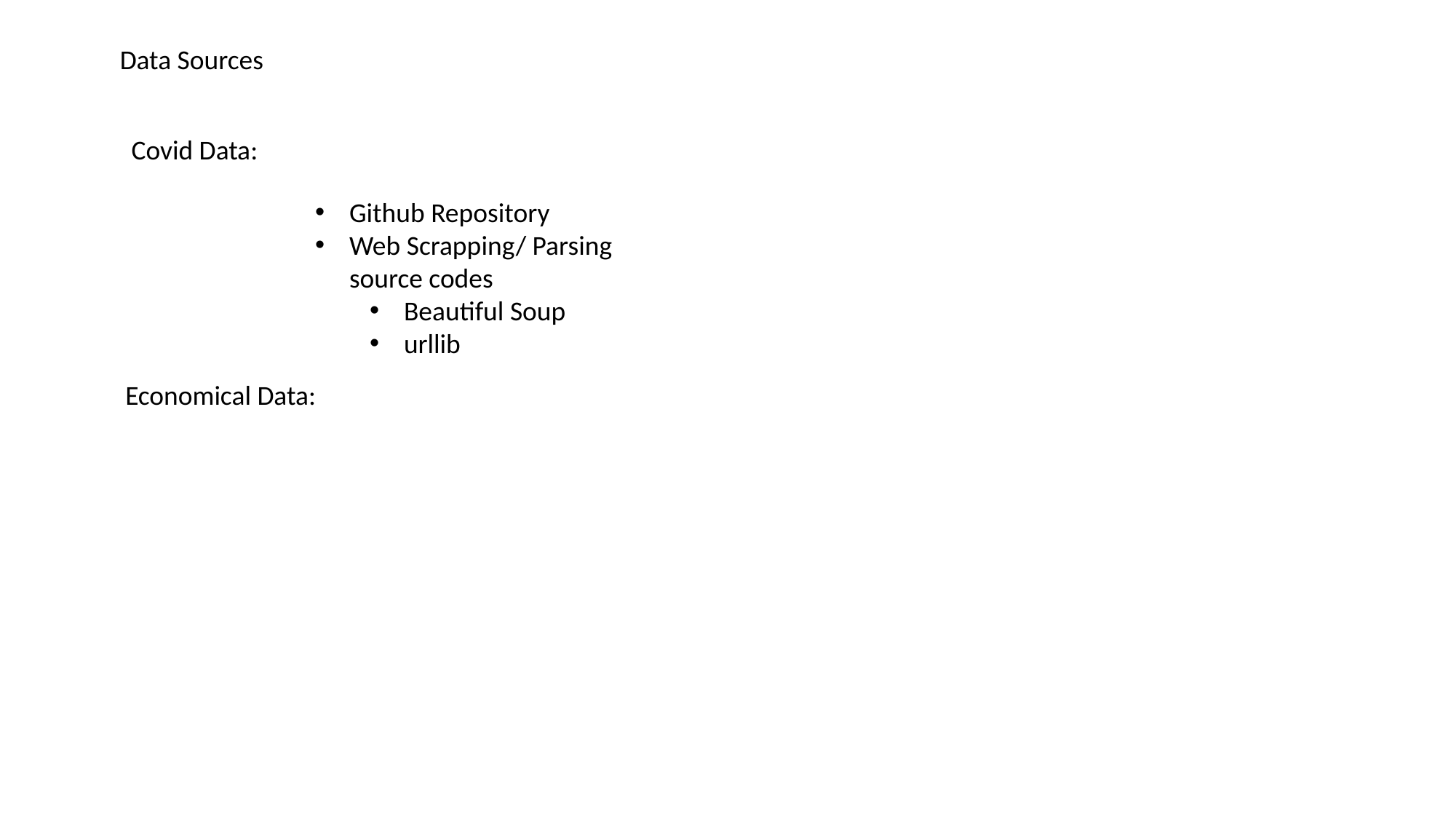

Data Sources
Covid Data:
Github Repository
Web Scrapping/ Parsing source codes
Beautiful Soup
urllib

Economical Data: